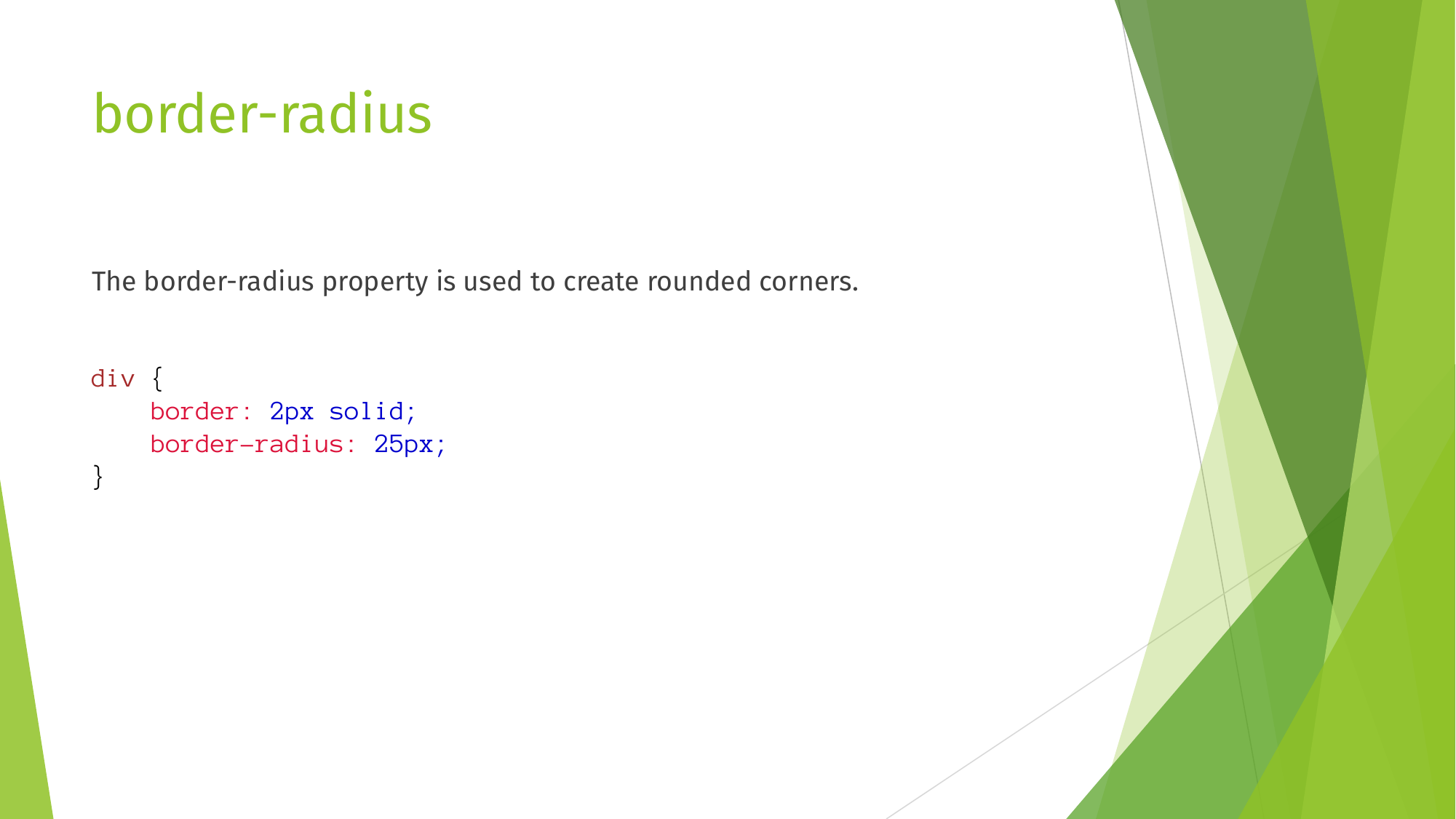

# border-radius
The border-radius property is used to create rounded corners.

div {
    border: 2px solid;
    border-radius: 25px;
}